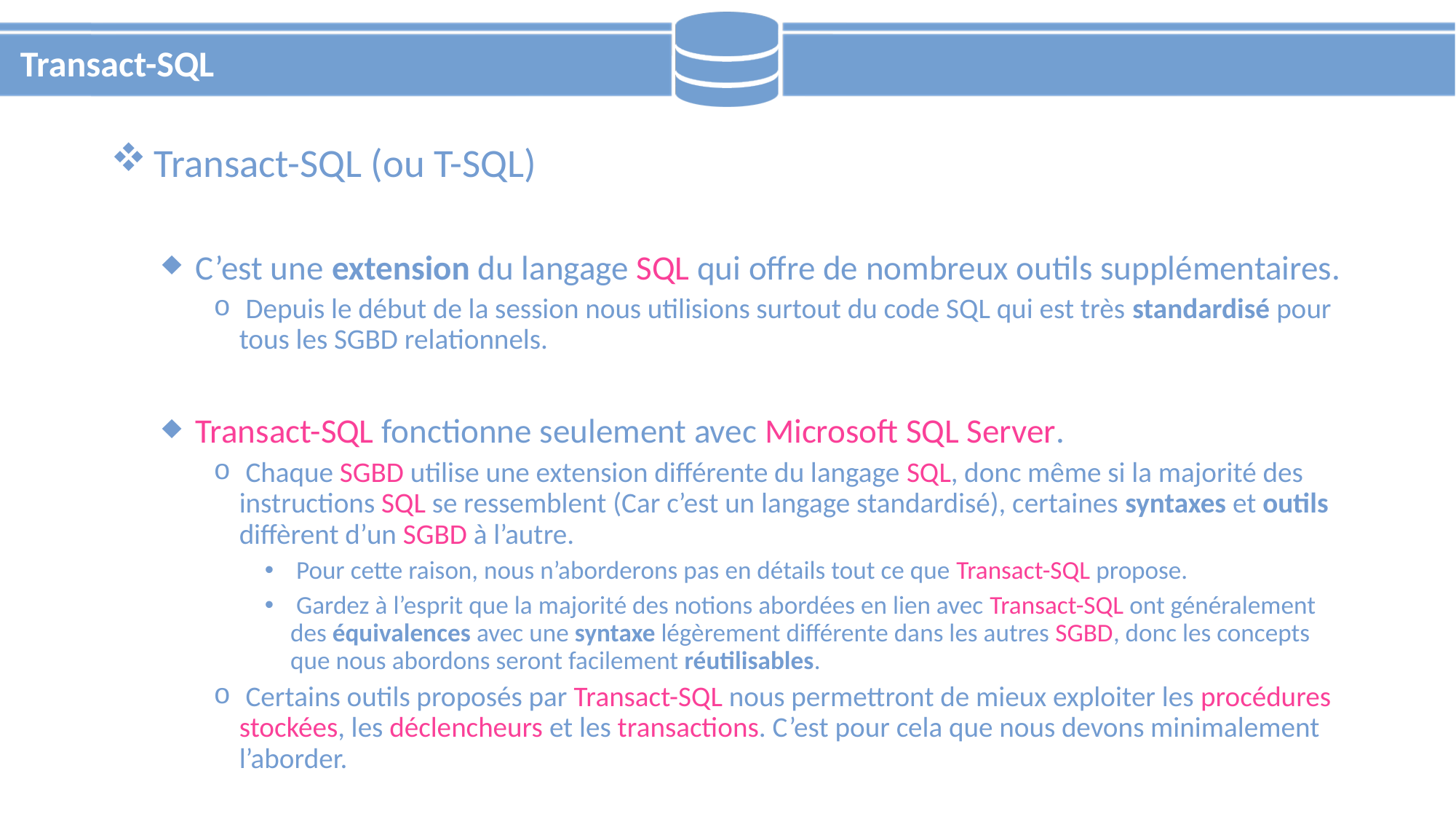

# Transact-SQL
 Transact-SQL (ou T-SQL)

 C’est une extension du langage SQL qui offre de nombreux outils supplémentaires.
 Depuis le début de la session nous utilisions surtout du code SQL qui est très standardisé pour tous les SGBD relationnels.

 Transact-SQL fonctionne seulement avec Microsoft SQL Server.
 Chaque SGBD utilise une extension différente du langage SQL, donc même si la majorité des instructions SQL se ressemblent (Car c’est un langage standardisé), certaines syntaxes et outils diffèrent d’un SGBD à l’autre.
 Pour cette raison, nous n’aborderons pas en détails tout ce que Transact-SQL propose.
 Gardez à l’esprit que la majorité des notions abordées en lien avec Transact-SQL ont généralement des équivalences avec une syntaxe légèrement différente dans les autres SGBD, donc les concepts que nous abordons seront facilement réutilisables.
 Certains outils proposés par Transact-SQL nous permettront de mieux exploiter les procédures stockées, les déclencheurs et les transactions. C’est pour cela que nous devons minimalement l’aborder.